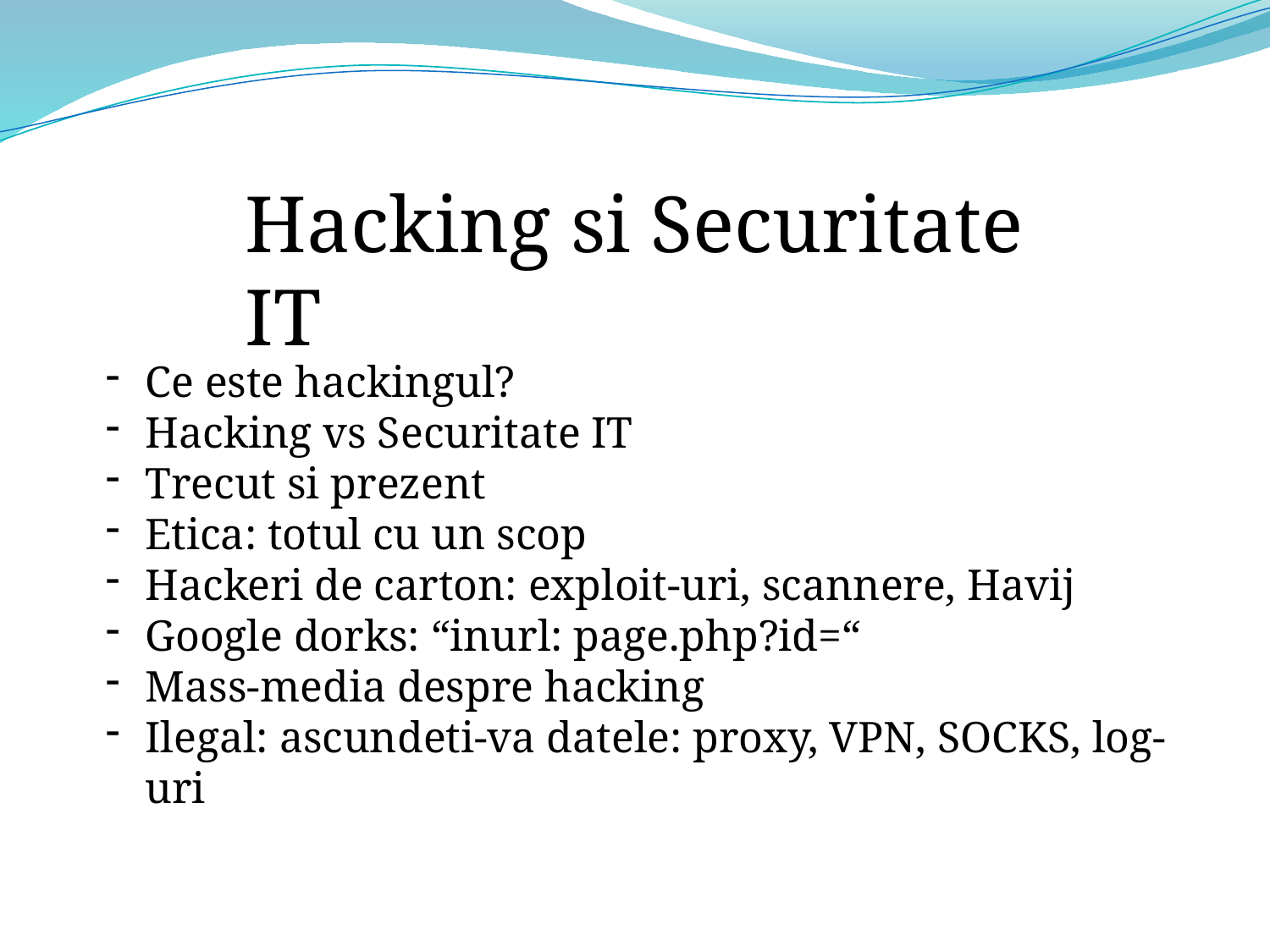

Hacking si Securitate IT
Ce este hackingul?
Hacking vs Securitate IT
Trecut si prezent
Etica: totul cu un scop
Hackeri de carton: exploit-uri, scannere, Havij
Google dorks: “inurl: page.php?id=“
Mass-media despre hacking
Ilegal: ascundeti-va datele: proxy, VPN, SOCKS, log-uri